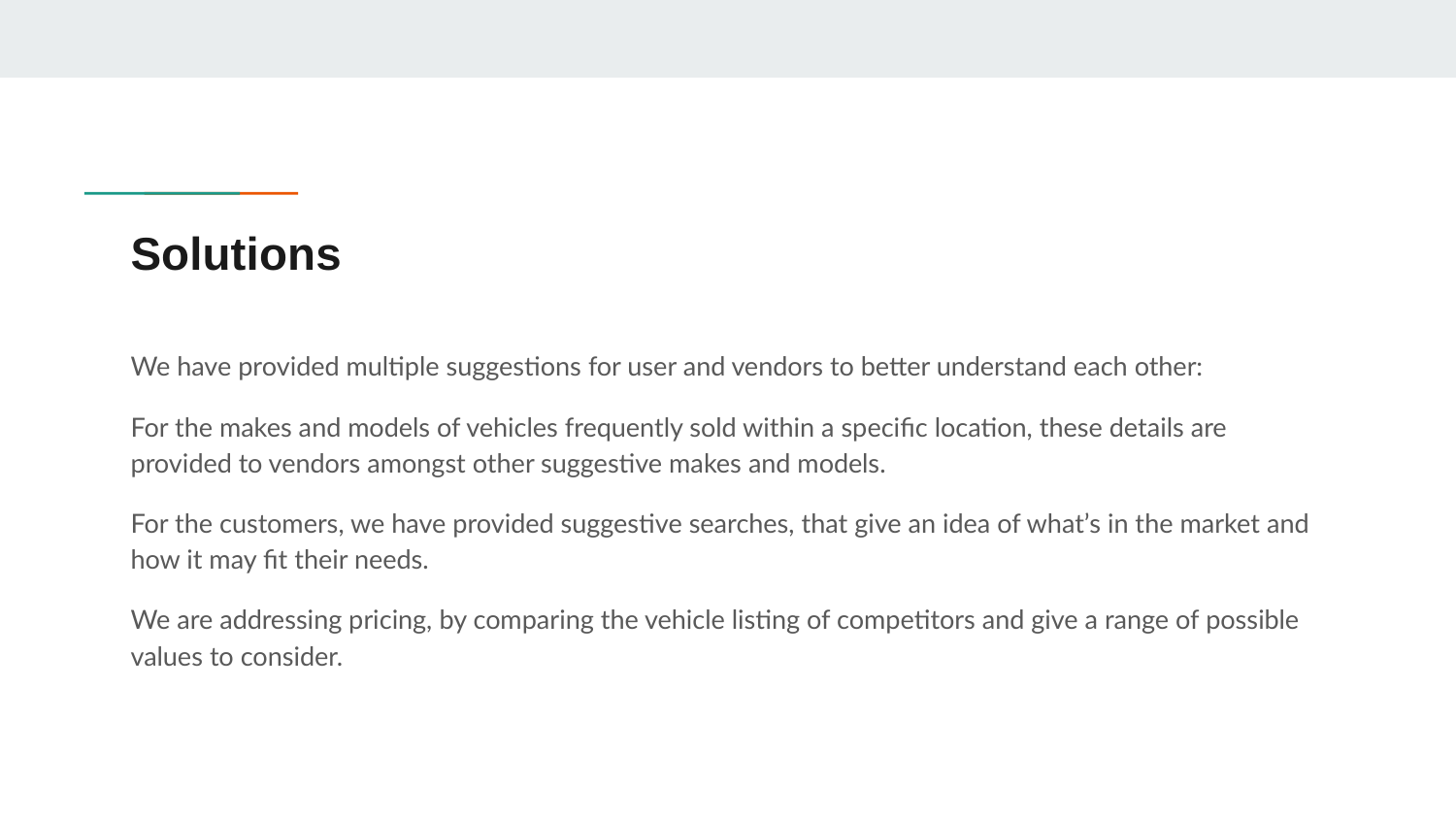

# Solutions
We have provided multiple suggestions for user and vendors to better understand each other:
For the makes and models of vehicles frequently sold within a specific location, these details are provided to vendors amongst other suggestive makes and models.
For the customers, we have provided suggestive searches, that give an idea of what’s in the market and how it may fit their needs.
We are addressing pricing, by comparing the vehicle listing of competitors and give a range of possible values to consider.